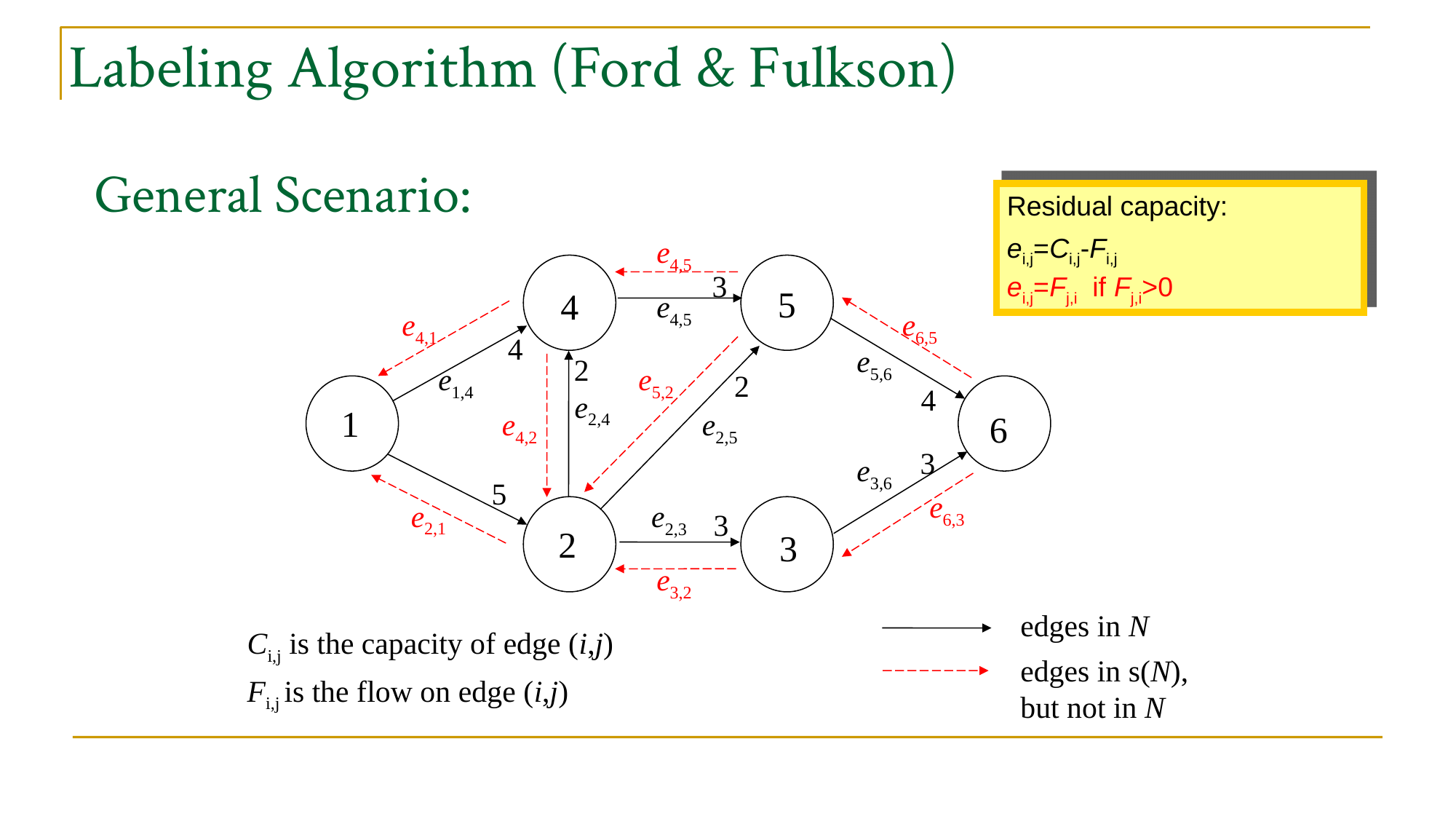

Labeling Algorithm (Ford & Fulkson)
# General Scenario:
Residual capacity:
ei,j=Ci,j-Fi,j
ei,j=Fj,i  if Fj,i>0
e4,5

5
4
e4,5

e4,1
e6,5

e5,6

e1,4
e5,2

e2,4
1
e4,2
e2,5
6
e3,6

e6,3
e2,1
e2,3

2
3

e3,2

3
4
2
2
4
3
5
3
edges in N
Ci,j is the capacity of edge (i,j)
Fi,j is the flow on edge (i,j)

edges in s(N), but not in N